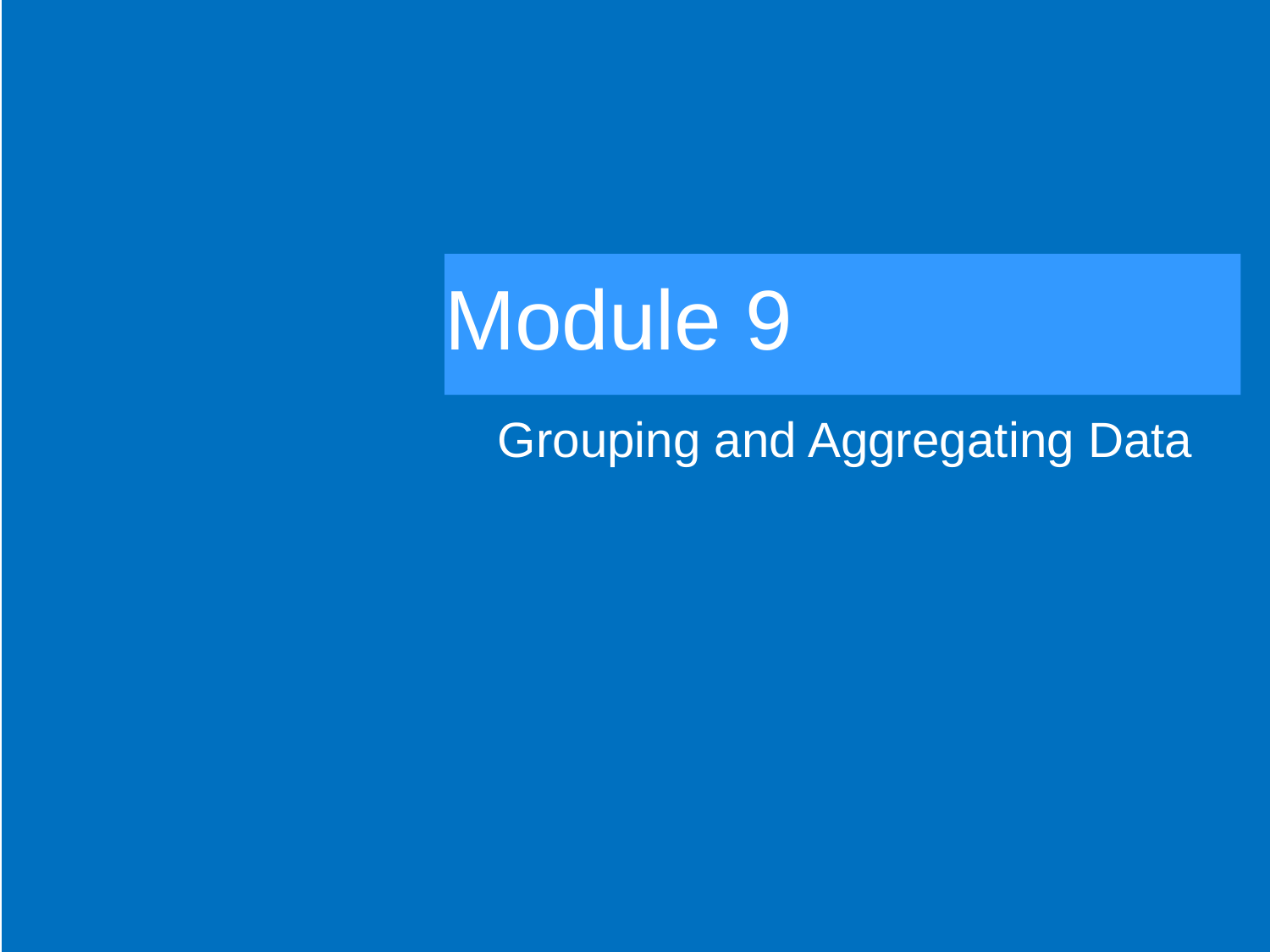

# Module 9
Grouping and Aggregating Data